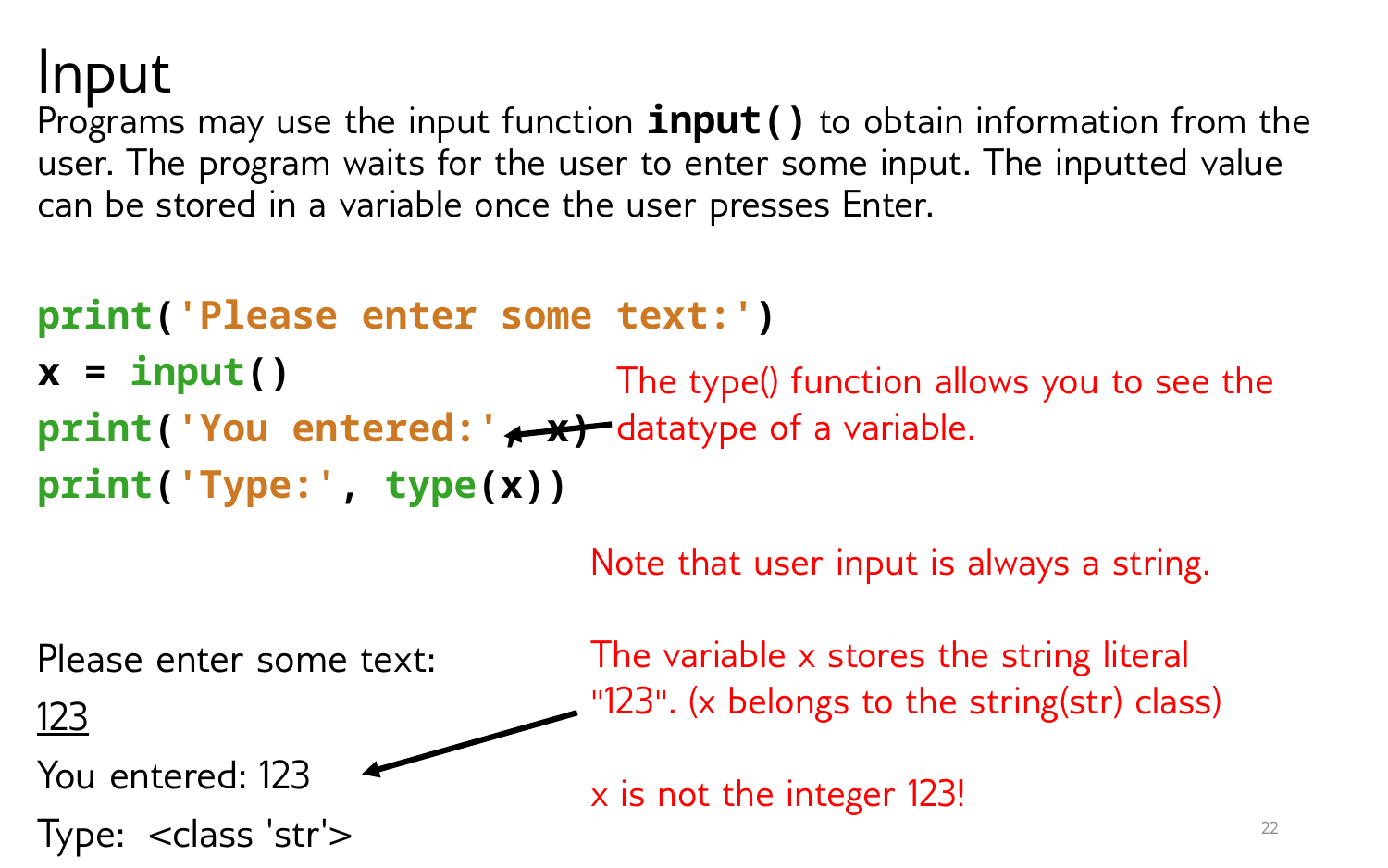

# Input
Programs may use the input function input() to obtain information from the user. The program waits for the user to enter some input. The inputted value can be stored in a variable once the user presses Enter.

print('Please enter some text:')
x = input()
print('You entered:', x)
print('Type:', type(x))

Please enter some text:
123
You entered: 123
Type:  <class 'str'>

The type() function allows you to see the datatype of a variable.
Note that user input is always a string.

The variable x stores the string literal "123". (x belongs to the string(str) class)

x is not the integer 123!
22